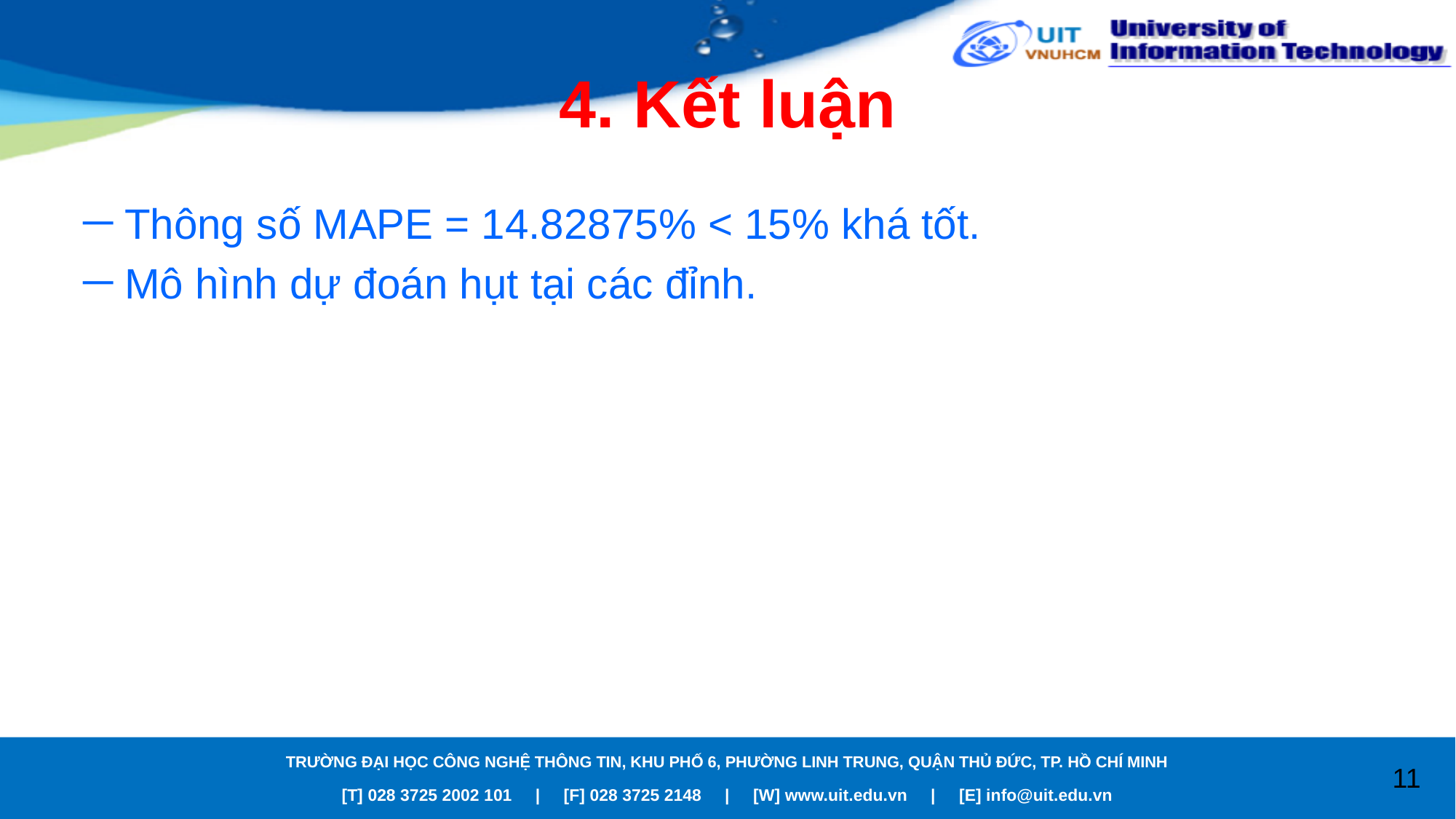

# 4. Kết luận
Thông số MAPE = 14.82875% < 15% khá tốt.
Mô hình dự đoán hụt tại các đỉnh.